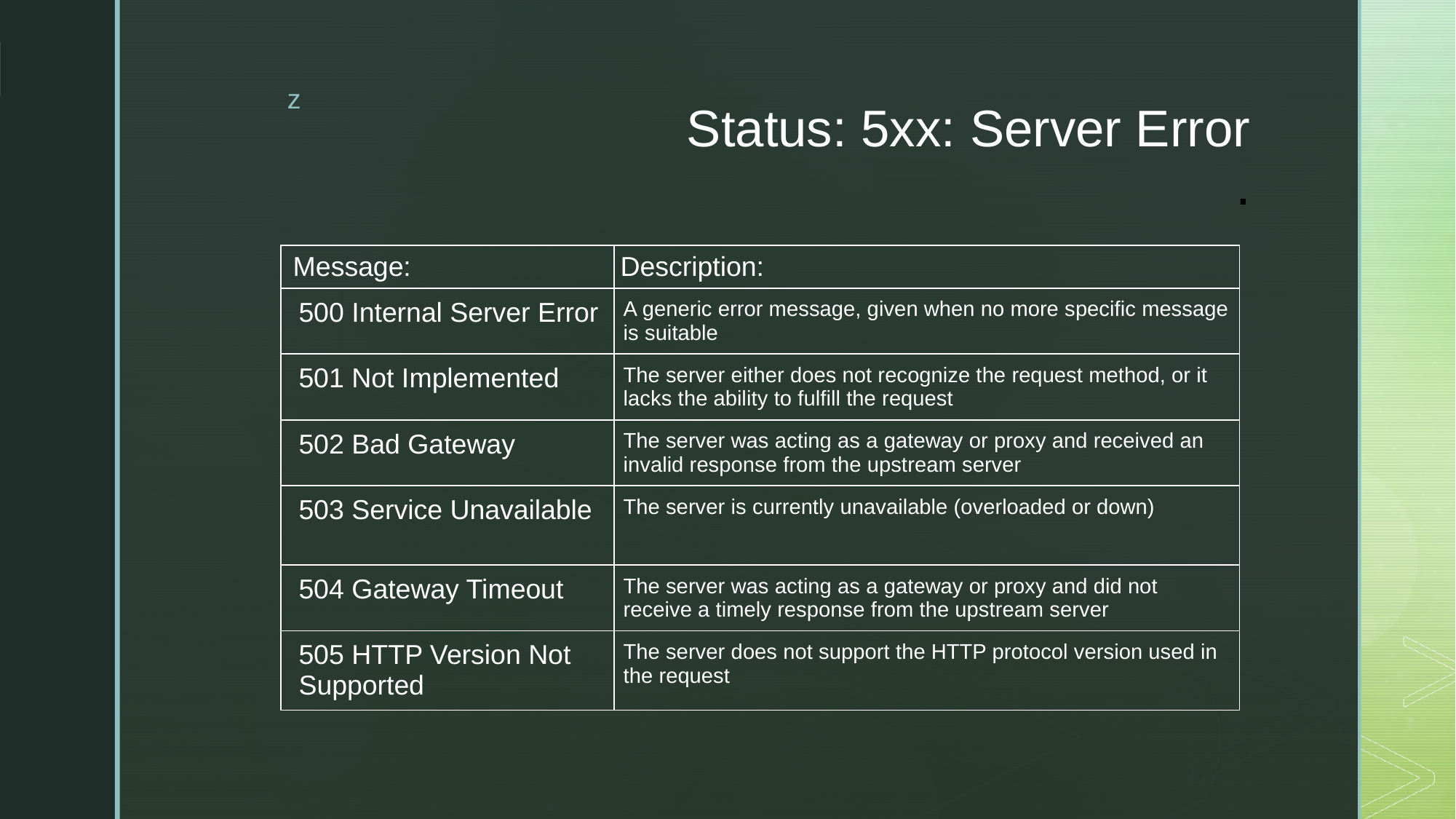

# Status: 5xx: Server Error .
| Message: | Description: |
| --- | --- |
| 500 Internal Server Error | A generic error message, given when no more specific message is suitable |
| 501 Not Implemented | The server either does not recognize the request method, or it lacks the ability to fulfill the request |
| 502 Bad Gateway | The server was acting as a gateway or proxy and received an invalid response from the upstream server |
| 503 Service Unavailable | The server is currently unavailable (overloaded or down) |
| 504 Gateway Timeout | The server was acting as a gateway or proxy and did not receive a timely response from the upstream server |
| 505 HTTP Version Not Supported | The server does not support the HTTP protocol version used in the request |